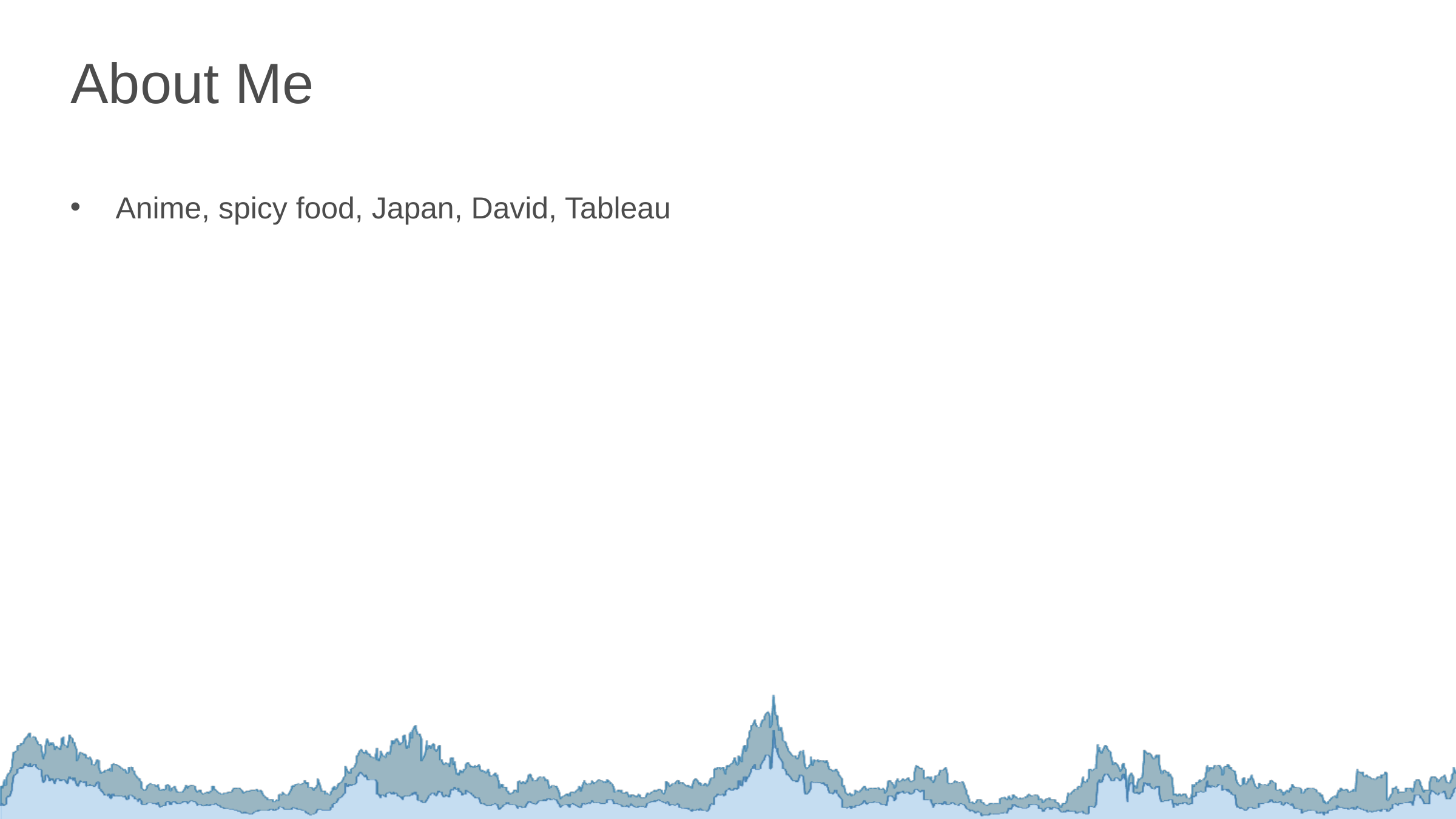

About Me
Anime, spicy food, Japan, David, Tableau